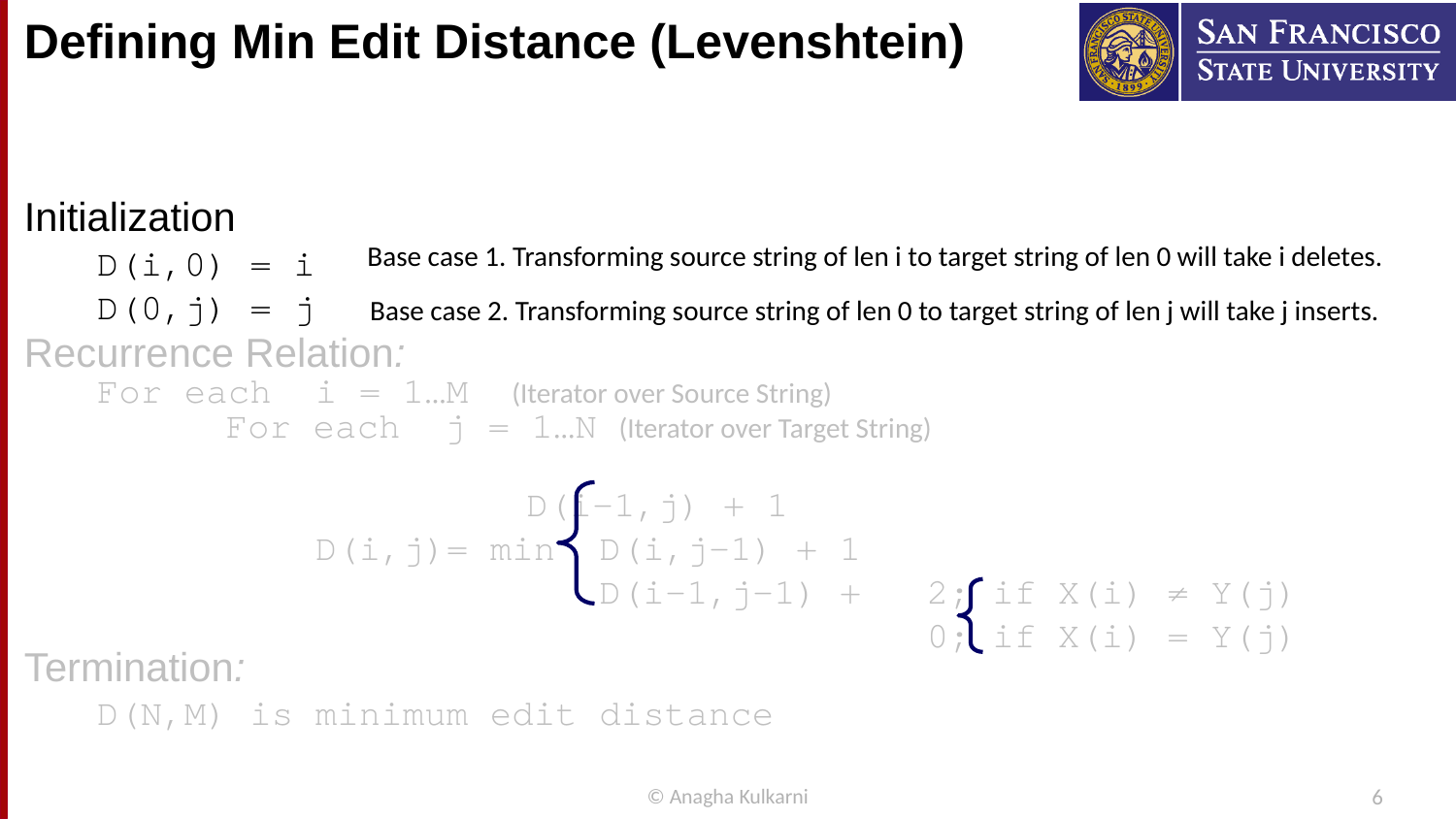

# Defining Min Edit Distance (Levenshtein)
Initialization
D(i,0) = i
D(0,j) = j
Recurrence Relation:
For each  i = 1…M  (Iterator over Source String)
	  For each  j = 1…N (Iterator over Target String)

                       D(i-1,j) + 1
          D(i,j)= min  D(i,j-1) + 1
                       D(i-1,j-1) +   2; if X(i) ≠ Y(j)
                                      0; if X(i) = Y(j)
Termination:
D(N,M) is minimum edit distance
Base case 1. Transforming source string of len i to target string of len 0 will take i deletes.
Base case 2. Transforming source string of len 0 to target string of len j will take j inserts.

© Anagha Kulkarni
6